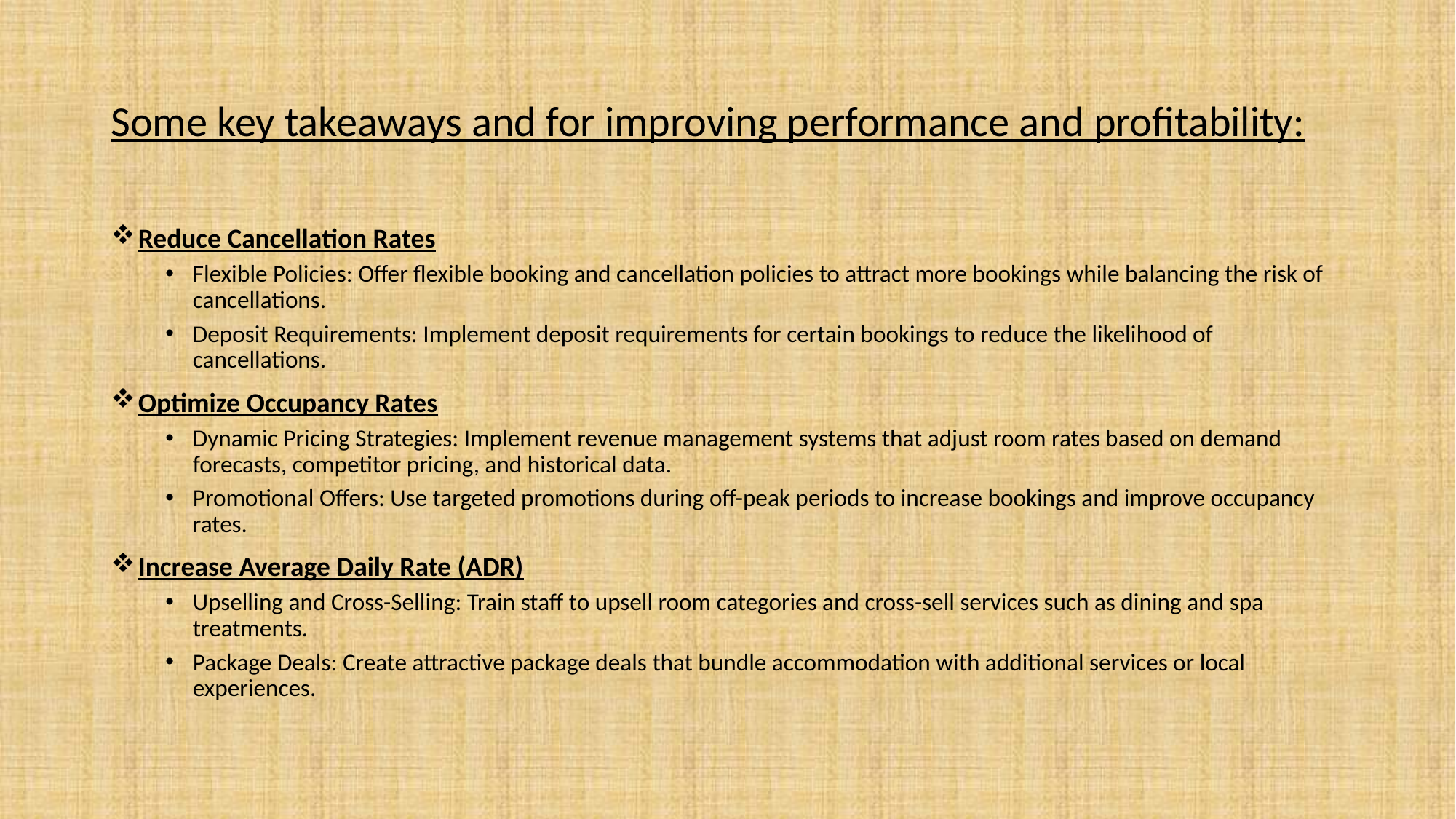

# Some key takeaways and for improving performance and profitability:
Reduce Cancellation Rates
Flexible Policies: Offer flexible booking and cancellation policies to attract more bookings while balancing the risk of cancellations.
Deposit Requirements: Implement deposit requirements for certain bookings to reduce the likelihood of cancellations.
Optimize Occupancy Rates
Dynamic Pricing Strategies: Implement revenue management systems that adjust room rates based on demand forecasts, competitor pricing, and historical data.
Promotional Offers: Use targeted promotions during off-peak periods to increase bookings and improve occupancy rates.
Increase Average Daily Rate (ADR)
Upselling and Cross-Selling: Train staff to upsell room categories and cross-sell services such as dining and spa treatments.
Package Deals: Create attractive package deals that bundle accommodation with additional services or local experiences.